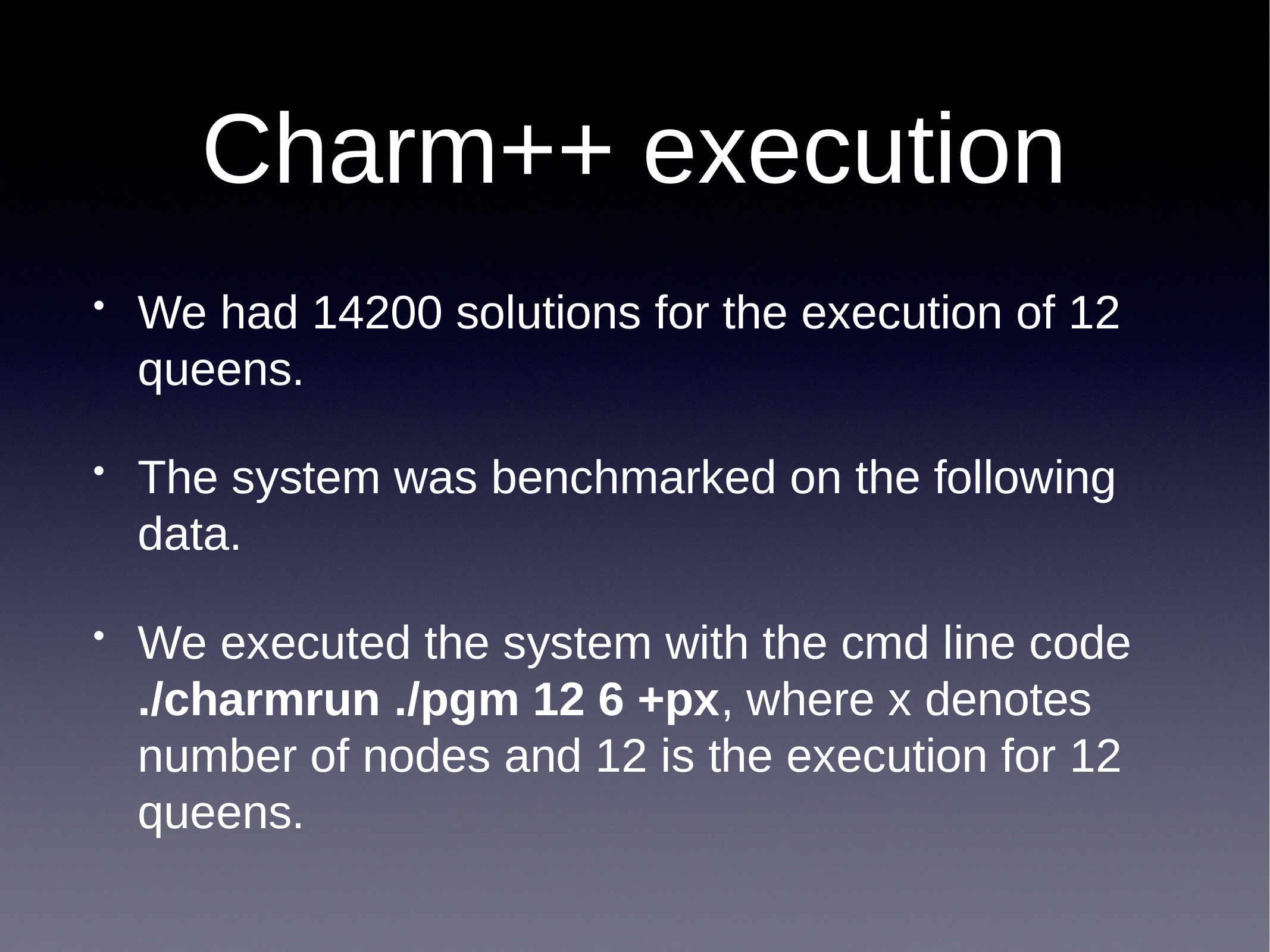

# Charm++ execution
We had 14200 solutions for the execution of 12 queens.
The system was benchmarked on the following data.
We executed the system with the cmd line code
./charmrun ./pgm 12 6 +px, where x denotes number of nodes and 12 is the execution for 12 queens.